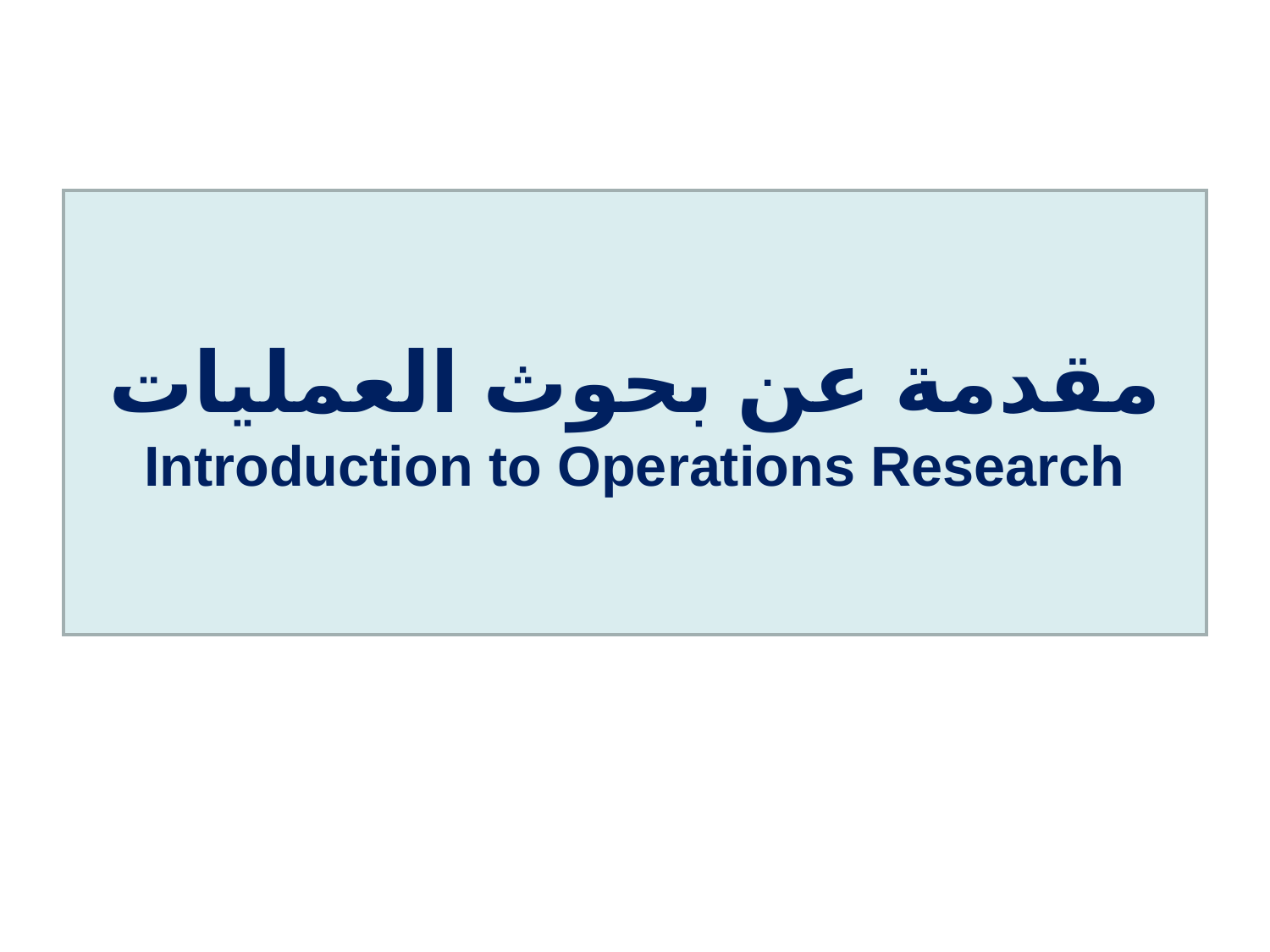

# مقدمة عن بحوث العمليات Introduction to Operations Research